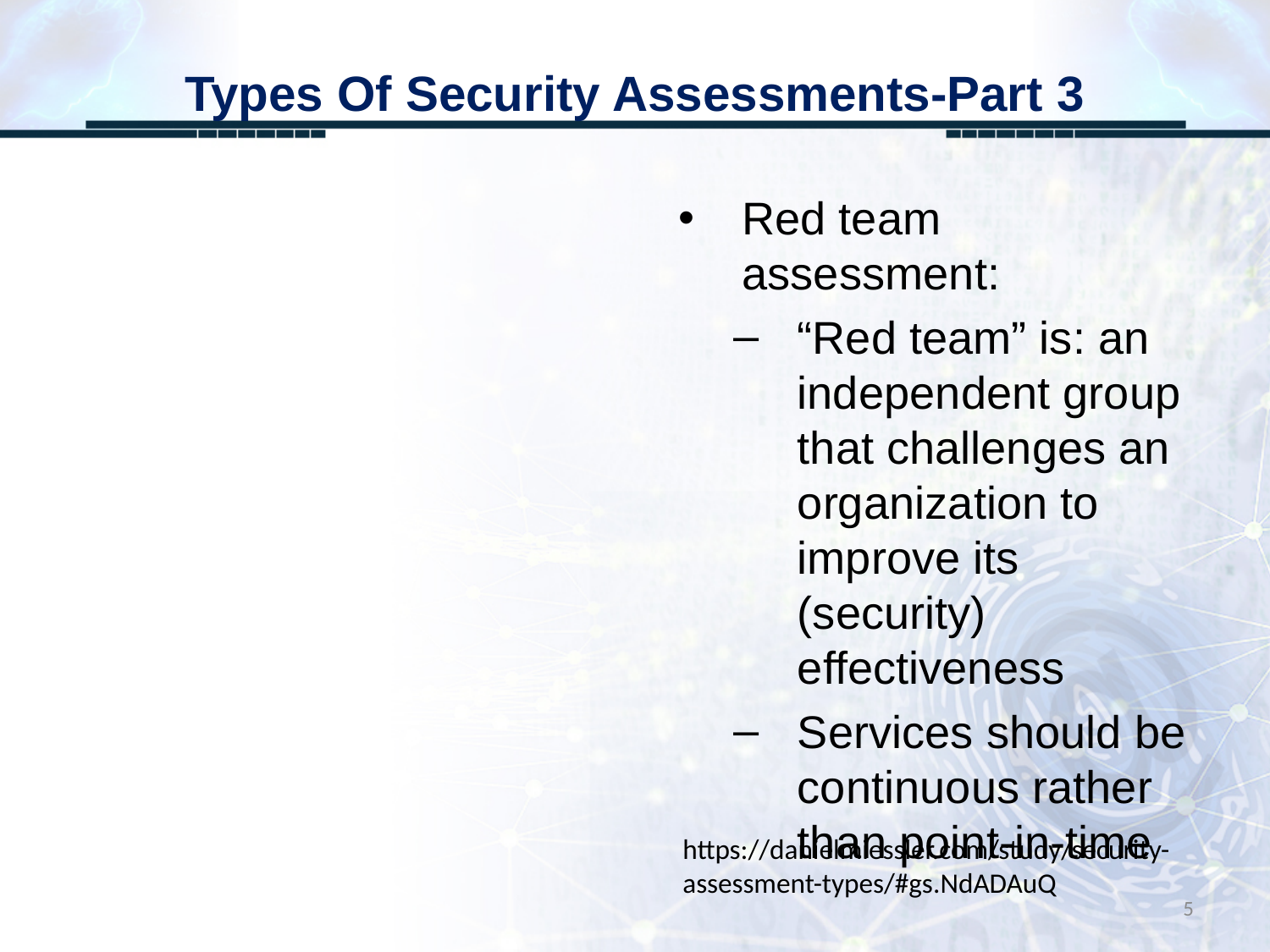

# Types Of Security Assessments-Part 3
Red team assessment:
“Red team” is: an independent group that challenges an organization to improve its (security) effectiveness
Services should be continuous rather than point-in-time
https://danielmiessler.com/study/security-assessment-types/#gs.NdADAuQ
5